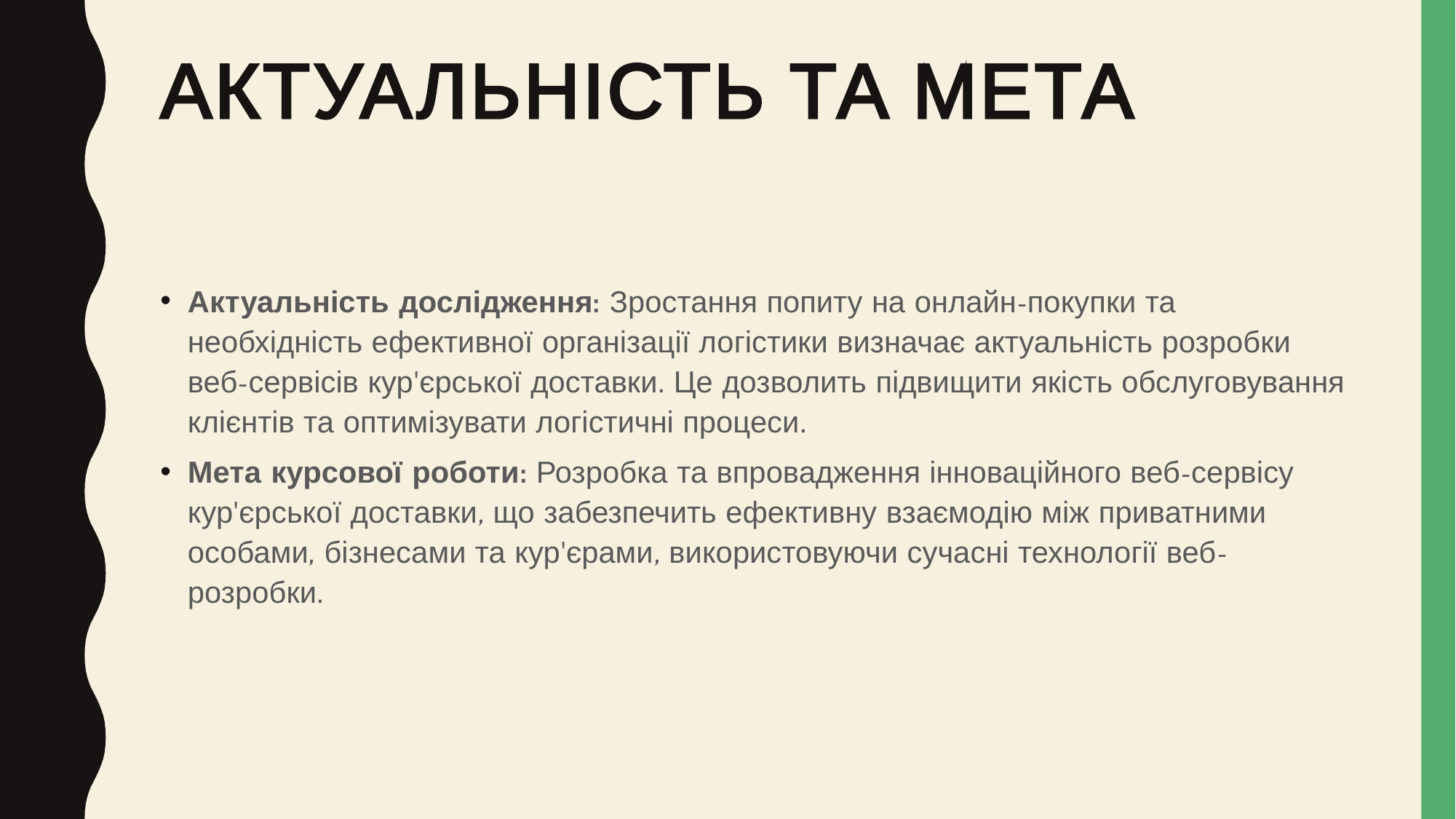

# Актуальність та Мета
Актуальність дослідження: Зростання попиту на онлайн-покупки та необхідність ефективної організації логістики визначає актуальність розробки веб-сервісів кур'єрської доставки. Це дозволить підвищити якість обслуговування клієнтів та оптимізувати логістичні процеси.
Мета курсової роботи: Розробка та впровадження інноваційного веб-сервісу кур'єрської доставки, що забезпечить ефективну взаємодію між приватними особами, бізнесами та кур'єрами, використовуючи сучасні технології веб-розробки.